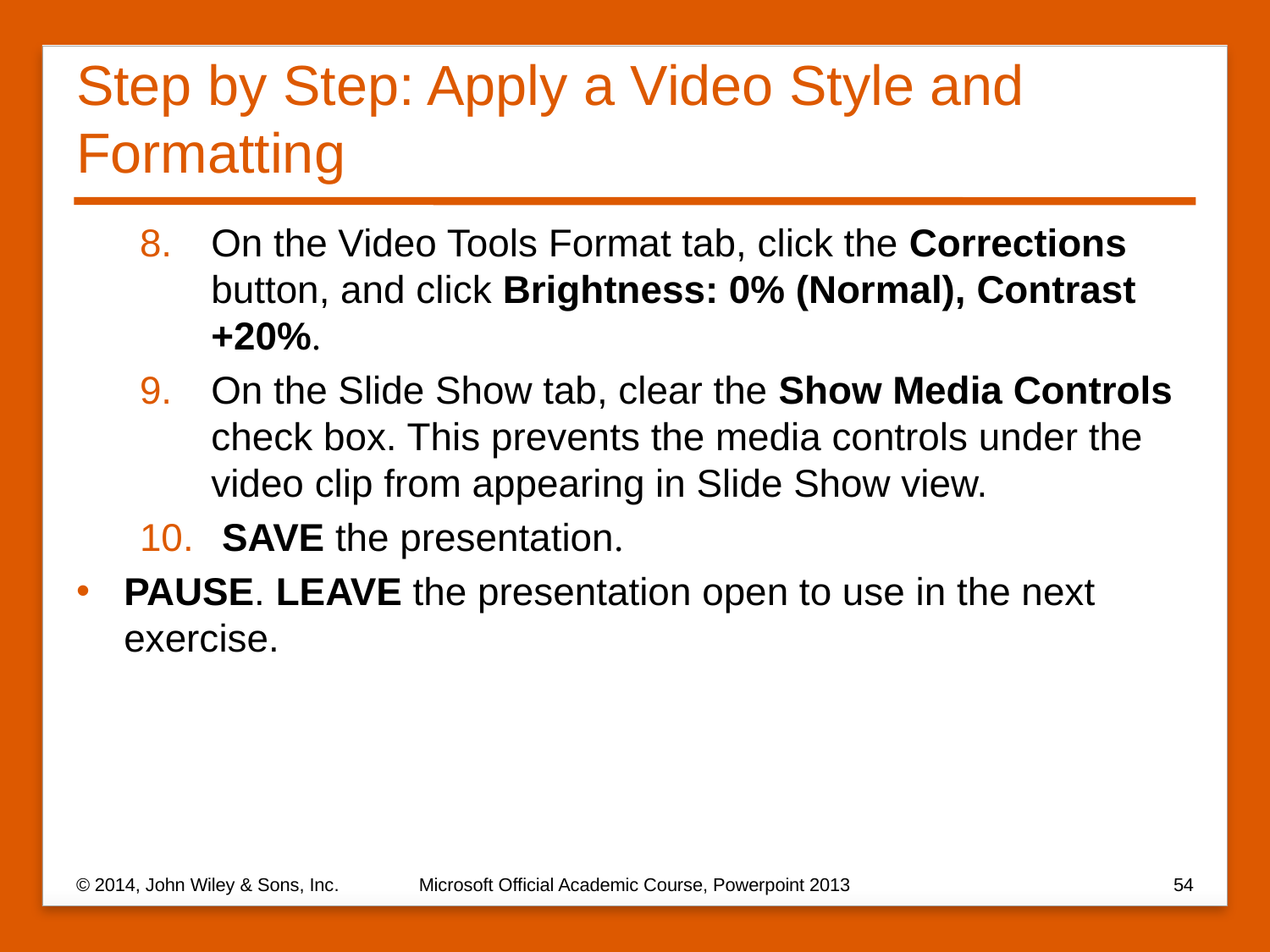

# Step by Step: Apply a Video Style and Formatting
On the Video Tools Format tab, click the Corrections button, and click Brightness: 0% (Normal), Contrast +20%.
On the Slide Show tab, clear the Show Media Controls check box. This prevents the media controls under the video clip from appearing in Slide Show view.
 SAVE the presentation.
PAUSE. LEAVE the presentation open to use in the next exercise.
© 2014, John Wiley & Sons, Inc.
Microsoft Official Academic Course, Powerpoint 2013
54